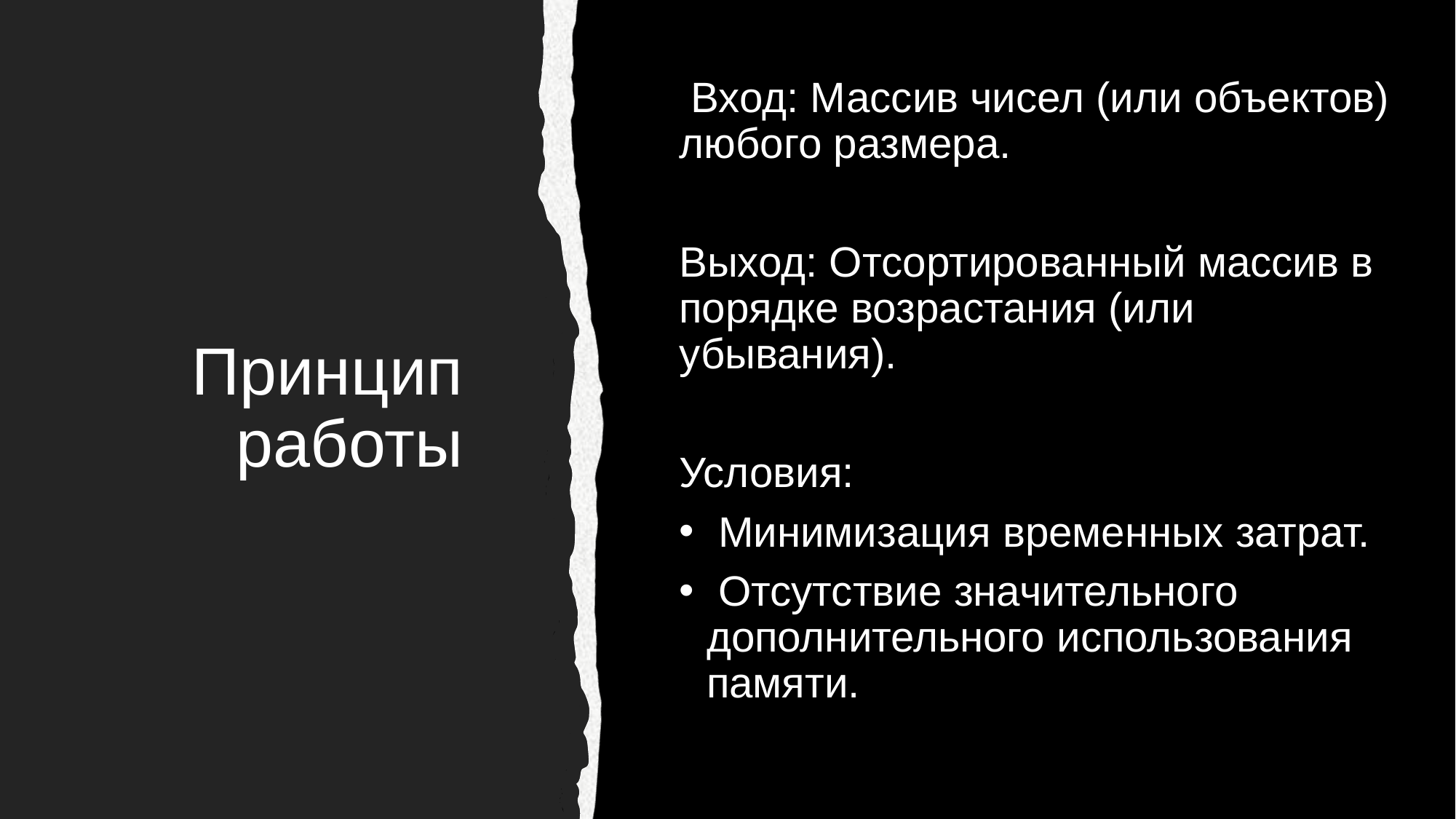

Вход: Массив чисел (или объектов) любого размера.

Выход: Отсортированный массив в порядке возрастания (или убывания).

Условия:
 Минимизация временных затрат.
 Отсутствие значительного дополнительного использования памяти.

# Принцип работы